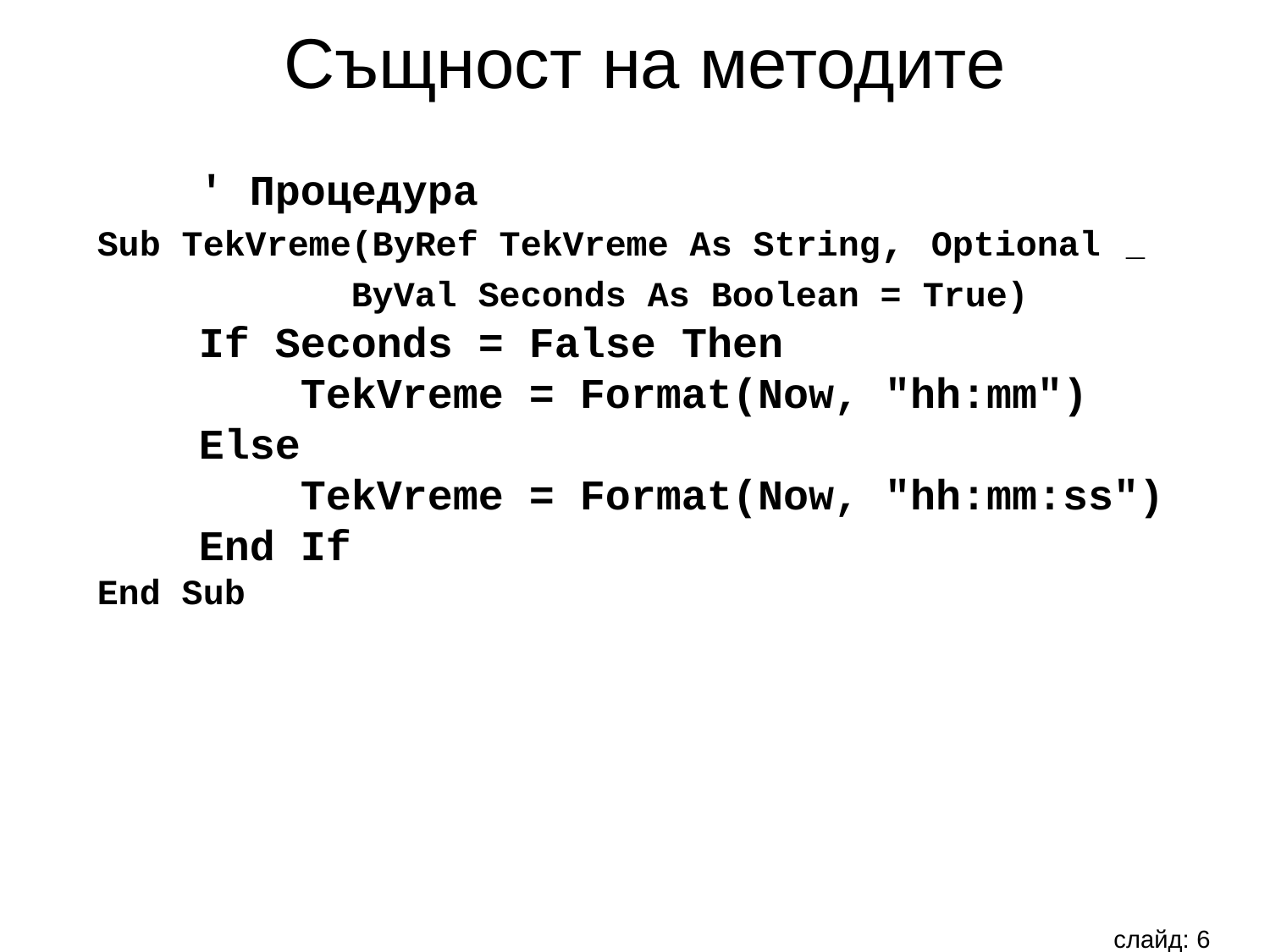

Същност на методите

    ' Процедура
Sub TekVreme(ByRef TekVreme As String, Optional _
 		ByVal Seconds As Boolean = True)
    If Seconds = False Then
        TekVreme = Format(Now, "hh:mm")
    Else
        TekVreme = Format(Now, "hh:mm:ss")
    End If
End Sub